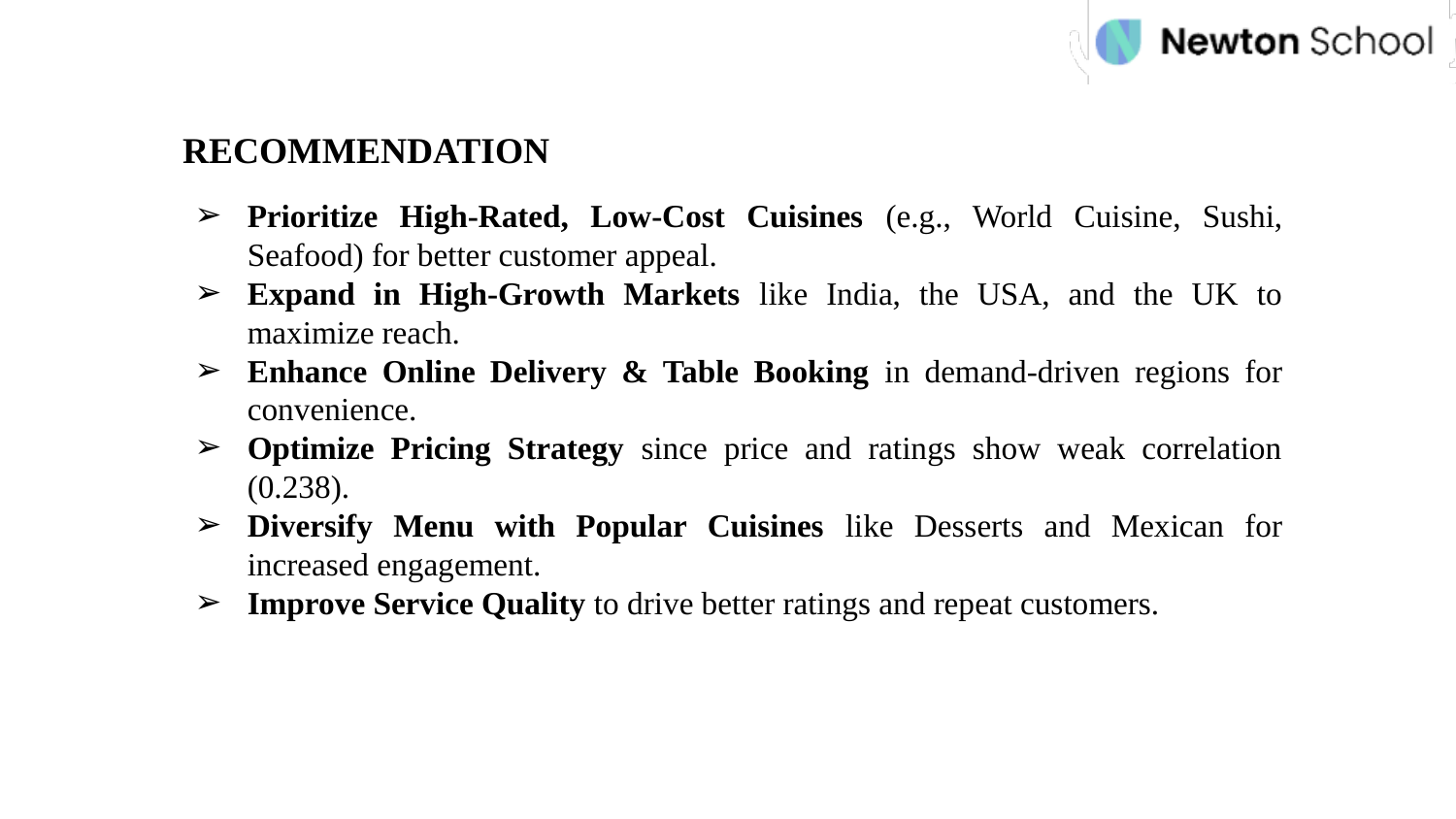

RECOMMENDATION

Prioritize High-Rated, Low-Cost Cuisines (e.g., World Cuisine, Sushi, Seafood) for better customer appeal.
Expand in High-Growth Markets like India, the USA, and the UK to maximize reach.
Enhance Online Delivery & Table Booking in demand-driven regions for convenience.
Optimize Pricing Strategy since price and ratings show weak correlation (0.238).
Diversify Menu with Popular Cuisines like Desserts and Mexican for increased engagement.
Improve Service Quality to drive better ratings and repeat customers.